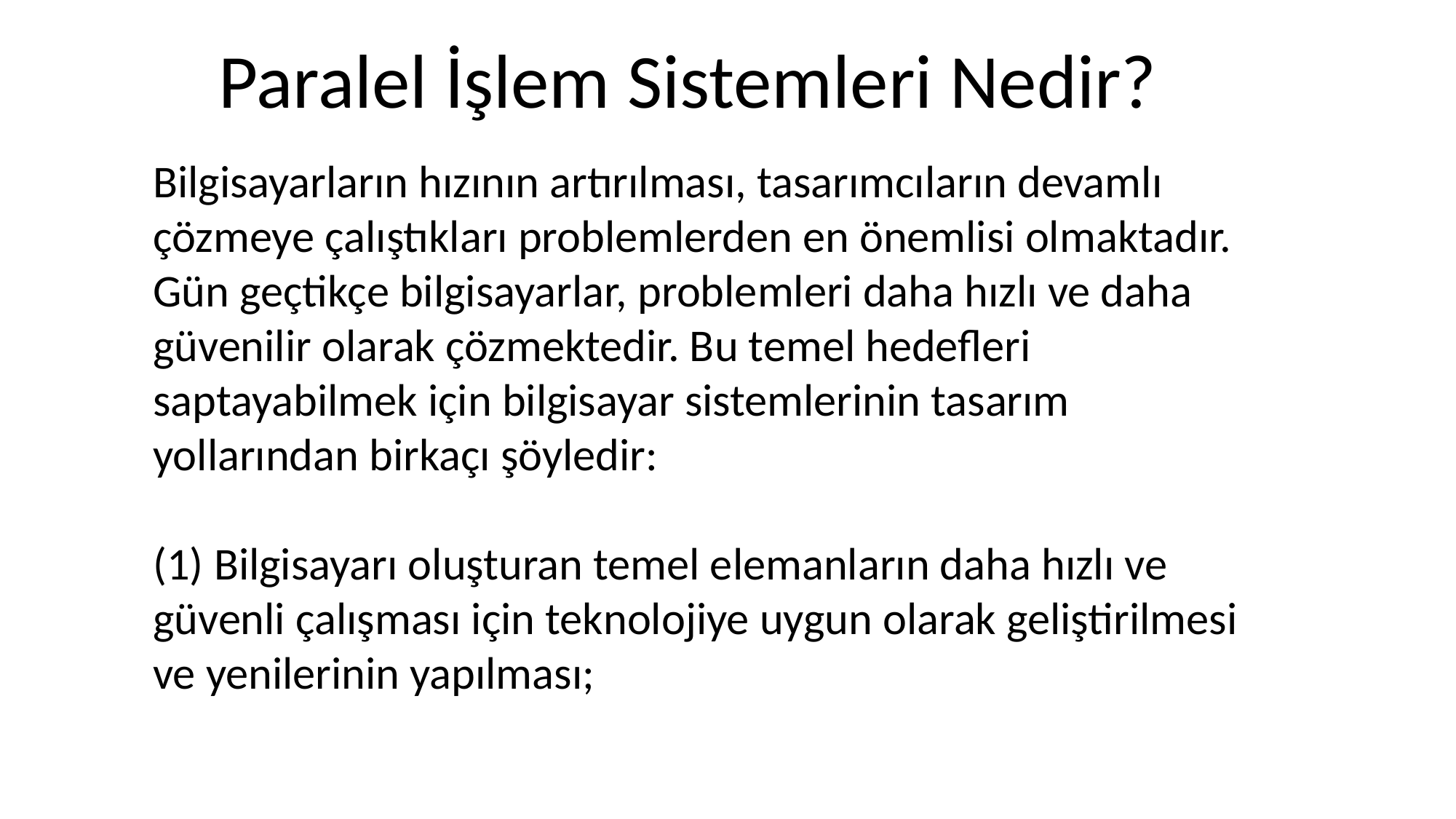

# Paralel İşlem Sistemleri Nedir?
Bilgisayarların hızının artırılması, tasarımcıların devamlı çözmeye çalıştıkları problemlerden en önemlisi olmaktadır. Gün geçtikçe bilgisayarlar, problemleri daha hızlı ve daha güvenilir olarak çözmektedir. Bu temel hedefleri saptayabilmek için bilgisayar sistemlerinin tasarım yollarından birkaçı şöyledir:

(1) Bilgisayarı oluşturan temel elemanların daha hızlı ve güvenli çalışması için teknolojiye uygun olarak geliştirilmesi ve yenilerinin yapılması;